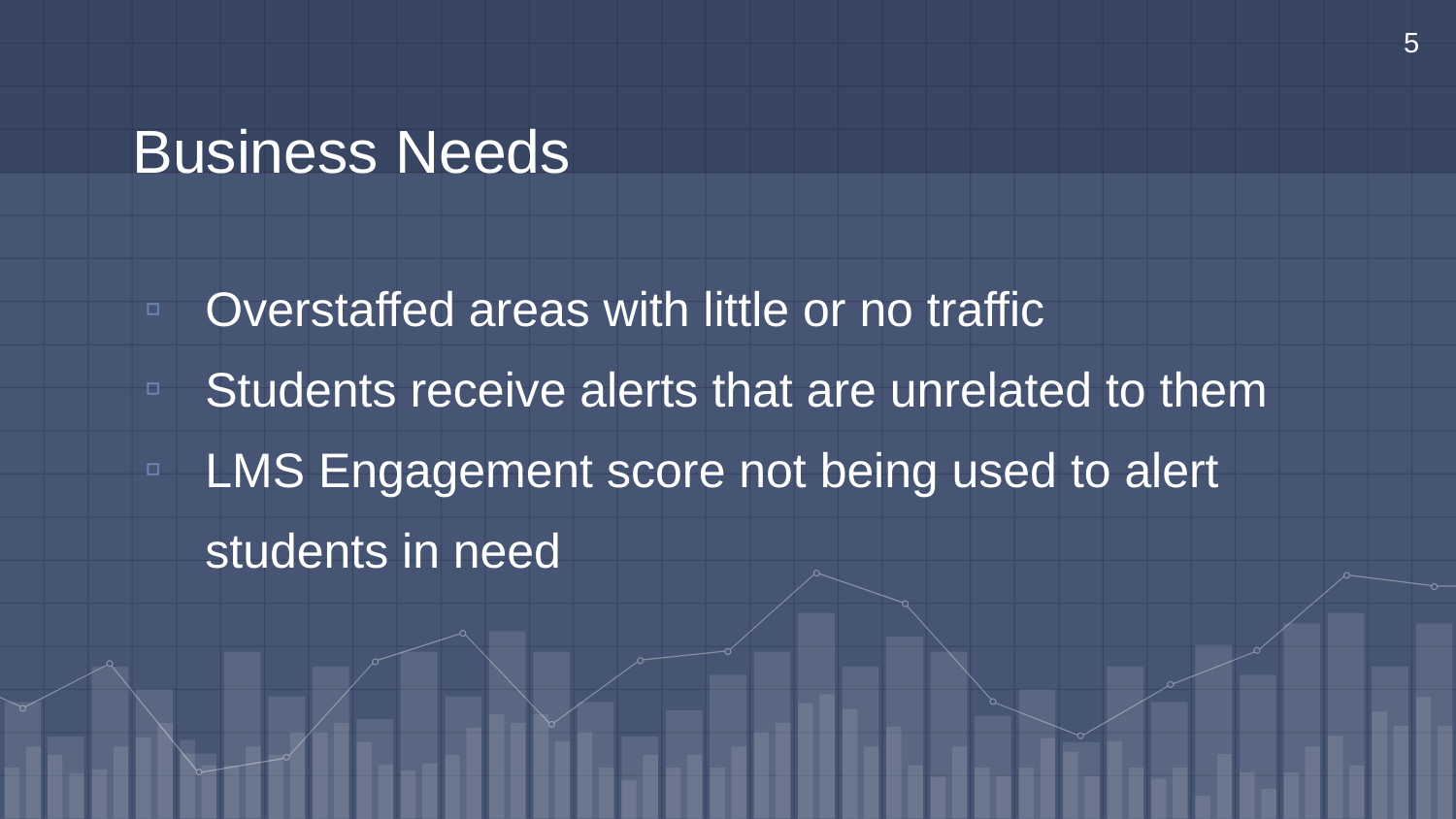

5
# Business Needs

Overstaffed areas with little or no traffic
Students receive alerts that are unrelated to them
LMS Engagement score not being used to alert students in need